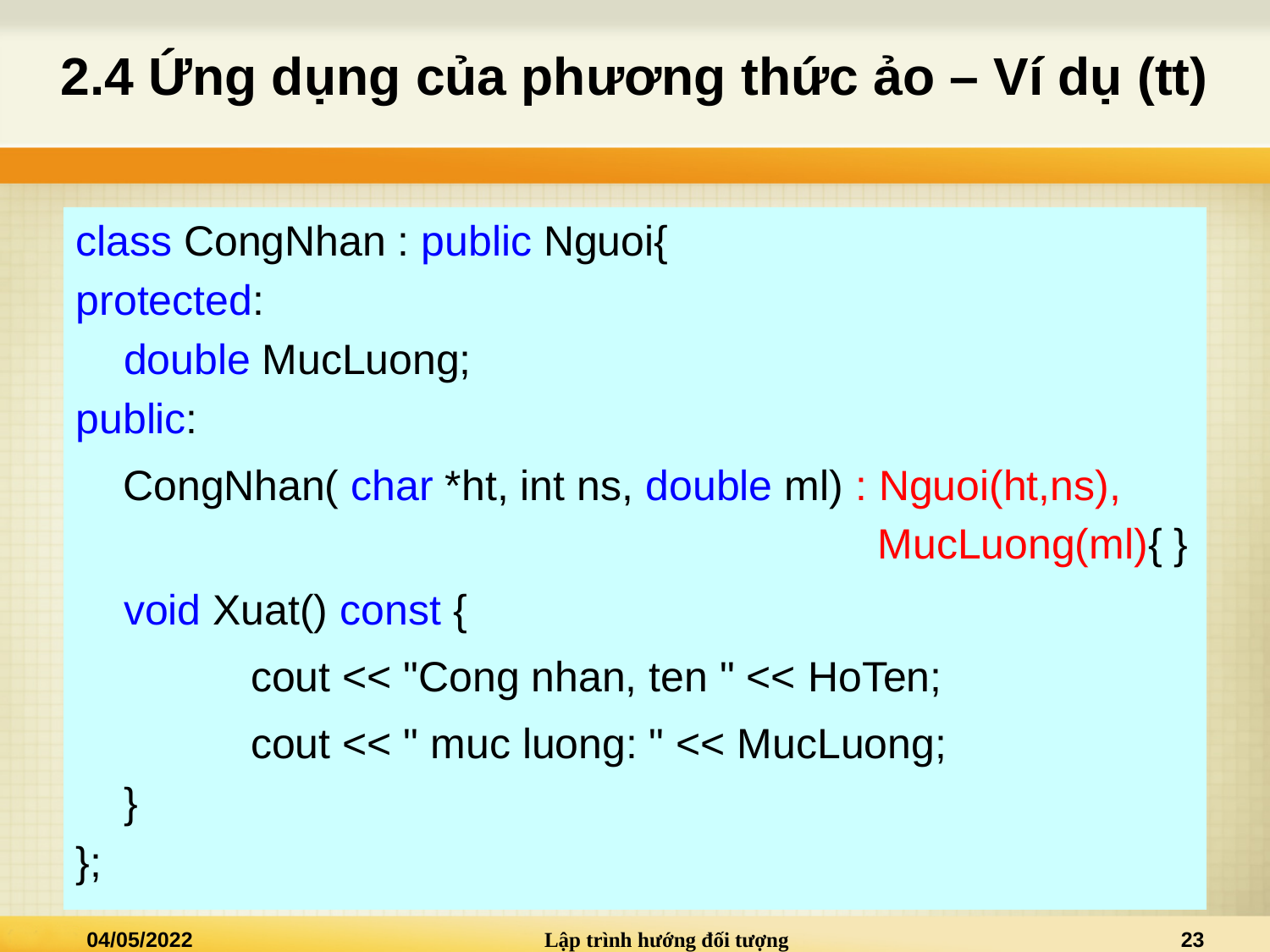

# 2.4 Ứng dụng của phương thức ảo – Ví dụ (tt)
class CongNhan : public Nguoi{
protected:
	double MucLuong;
public:
CongNhan( char *ht, int ns, double ml) : Nguoi(ht,ns), MucLuong(ml){ }
	void Xuat() const {
		cout << "Cong nhan, ten " << HoTen;
		cout << " muc luong: " << MucLuong;
	}
};
04/05/2022
Lập trình hướng đối tượng
23